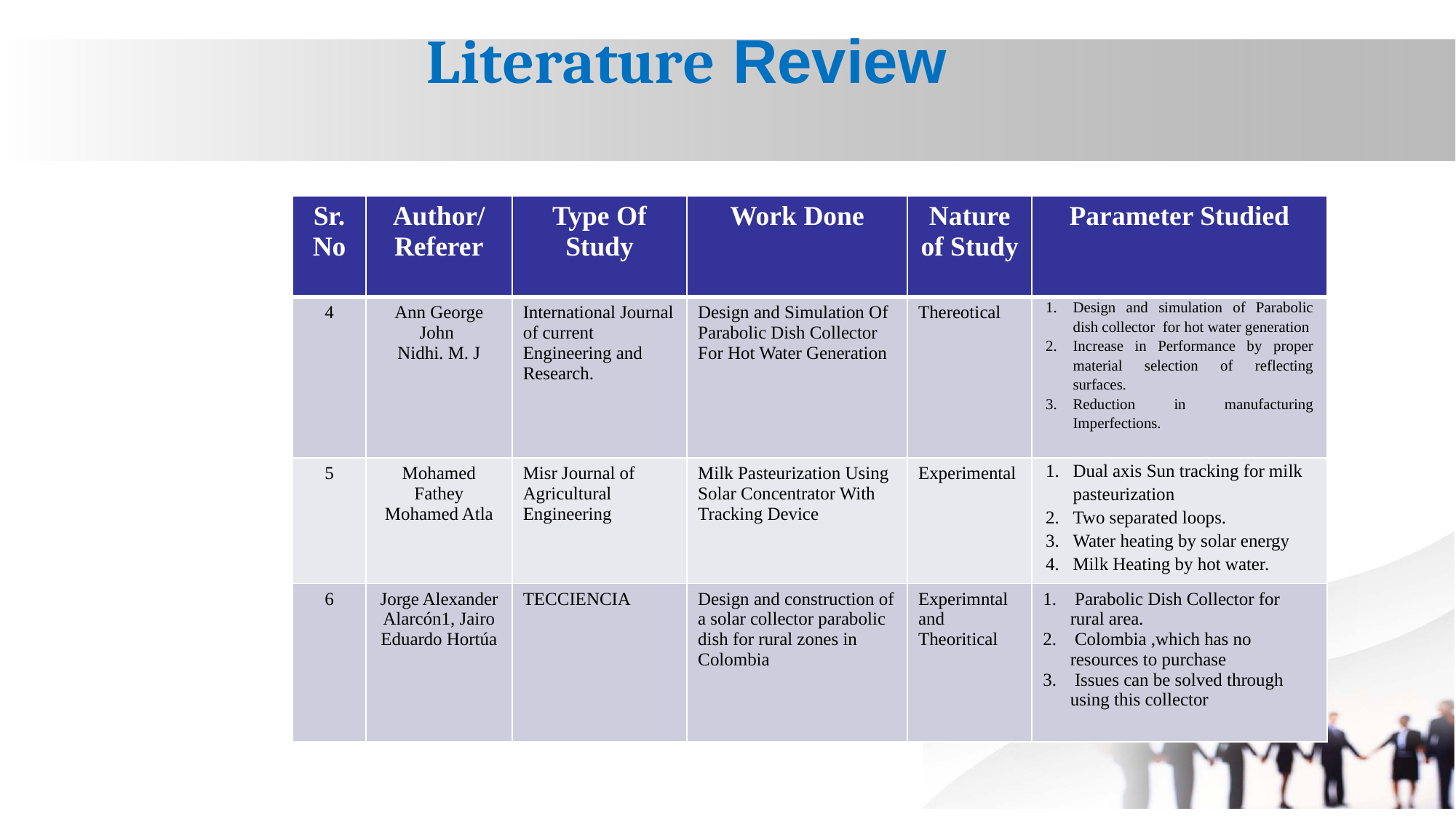

Literature Review

| Sr. No | Author/ Referer | Type Of Study | Work Done | Nature of Study | Parameter Studied |
| --- | --- | --- | --- | --- | --- |
| 4 | Ann George John Nidhi. M. J | International Journal of current Engineering and Research. | Design and Simulation Of Parabolic Dish Collector For Hot Water Generation | Thereotical | Design and simulation of Parabolic dish collector for hot water generation Increase in Performance by proper material selection of reflecting surfaces. Reduction in manufacturing Imperfections. |
| 5 | Mohamed Fathey Mohamed Atla | Misr Journal of Agricultural Engineering | Milk Pasteurization Using Solar Concentrator With Tracking Device | Experimental | Dual axis Sun tracking for milk pasteurization Two separated loops. Water heating by solar energy Milk Heating by hot water. |
| 6 | Jorge Alexander Alarcón1, Jairo Eduardo Hortúa | TECCIENCIA | Design and construction of a solar collector parabolic dish for rural zones in Colombia | Experimntal and Theoritical | Parabolic Dish Collector for rural area. Colombia ,which has no resources to purchase Issues can be solved through using this collector |